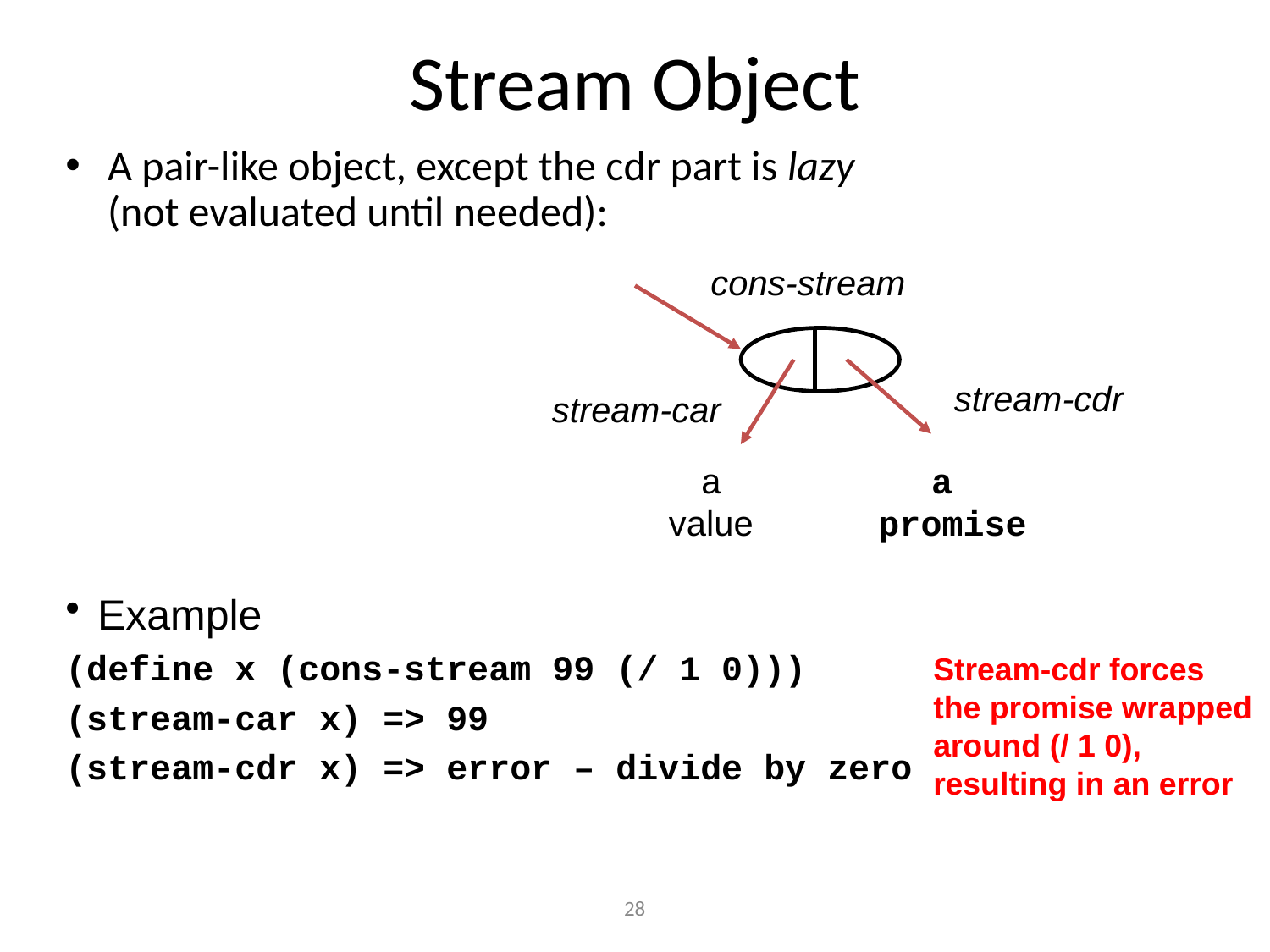

# Stream Object
A pair-like object, except the cdr part is lazy
(not evaluated until needed):
cons-stream

stream-cdr
stream-car
a
value
a
promise
Example
(define x (cons-stream 99 (/ 1 0)))
(stream-car x) => 99
(stream-cdr x) => error – divide by zero
Stream-cdr forces the promise wrapped around (/ 1 0), resulting in an error
28